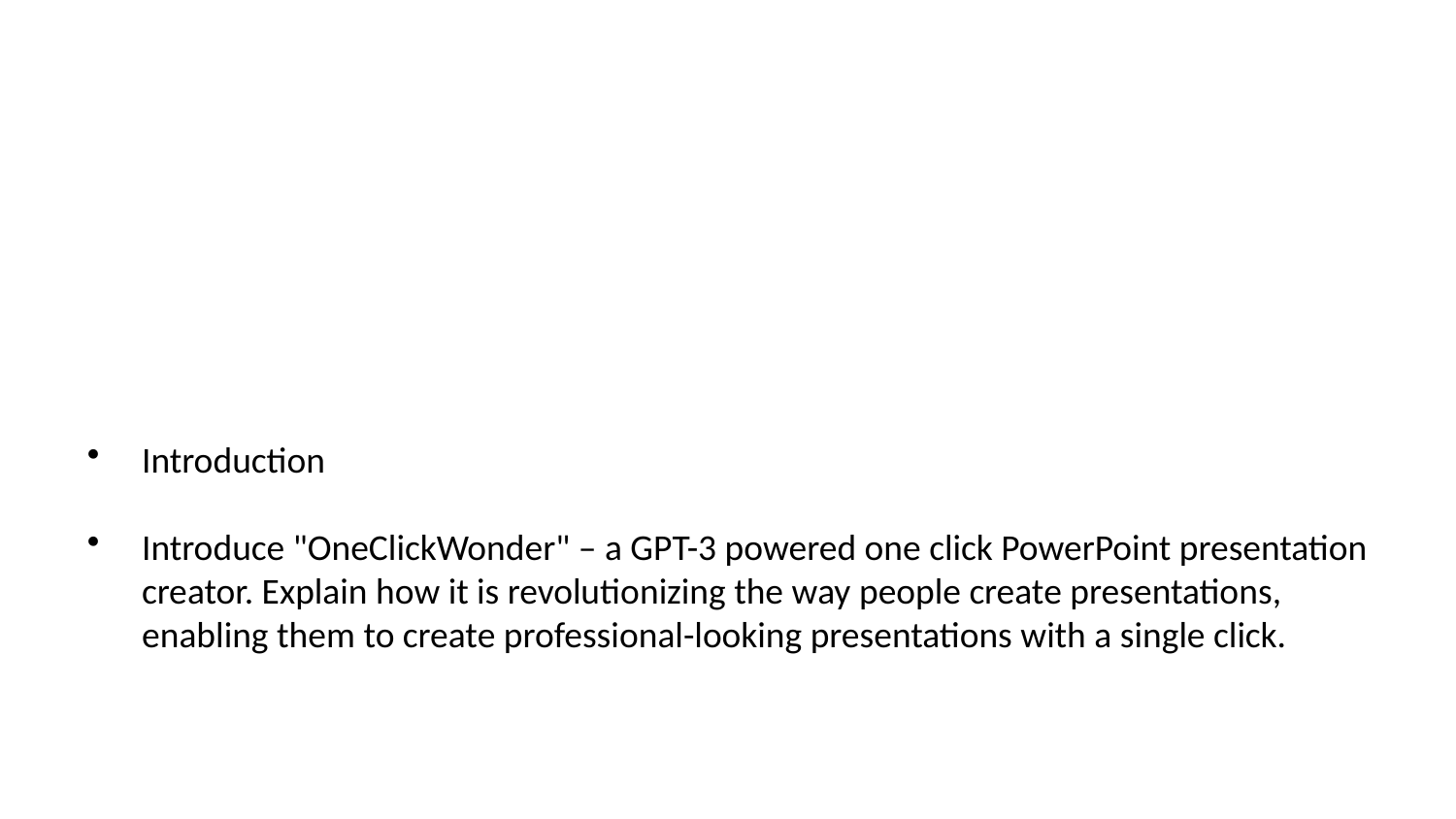

Introduction

Introduce "OneClickWonder" – a GPT-3 powered one click PowerPoint presentation creator. Explain how it is revolutionizing the way people create presentations, enabling them to create professional-looking presentations with a single click.